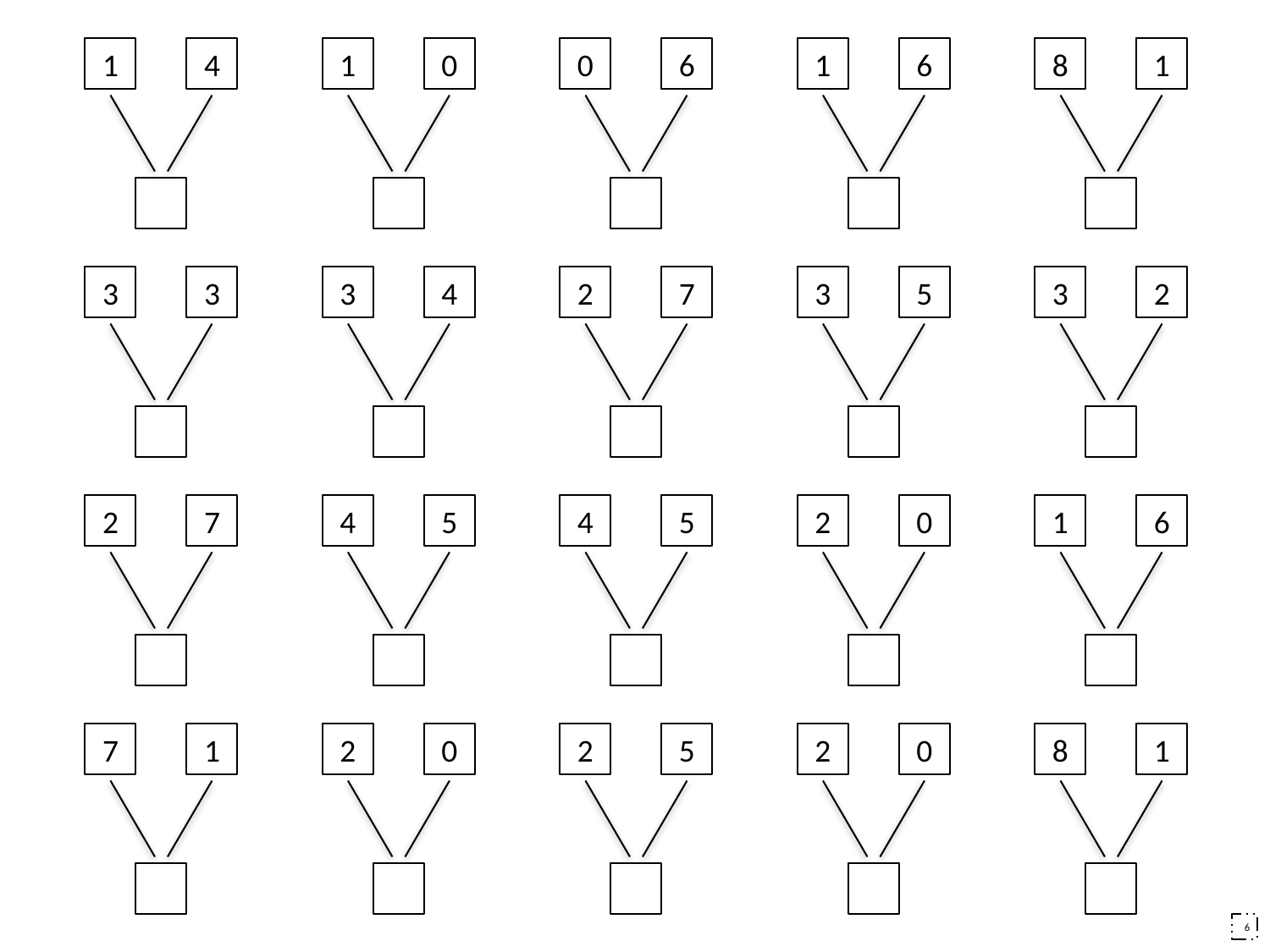

1
4
1
0
0
6
1
6
8
1

3
3
3
4
2
7
3
5
3
2

2
7
4
5
4
5
2
0
1
6

7
1
2
0
2
5
2
0
8
1

6